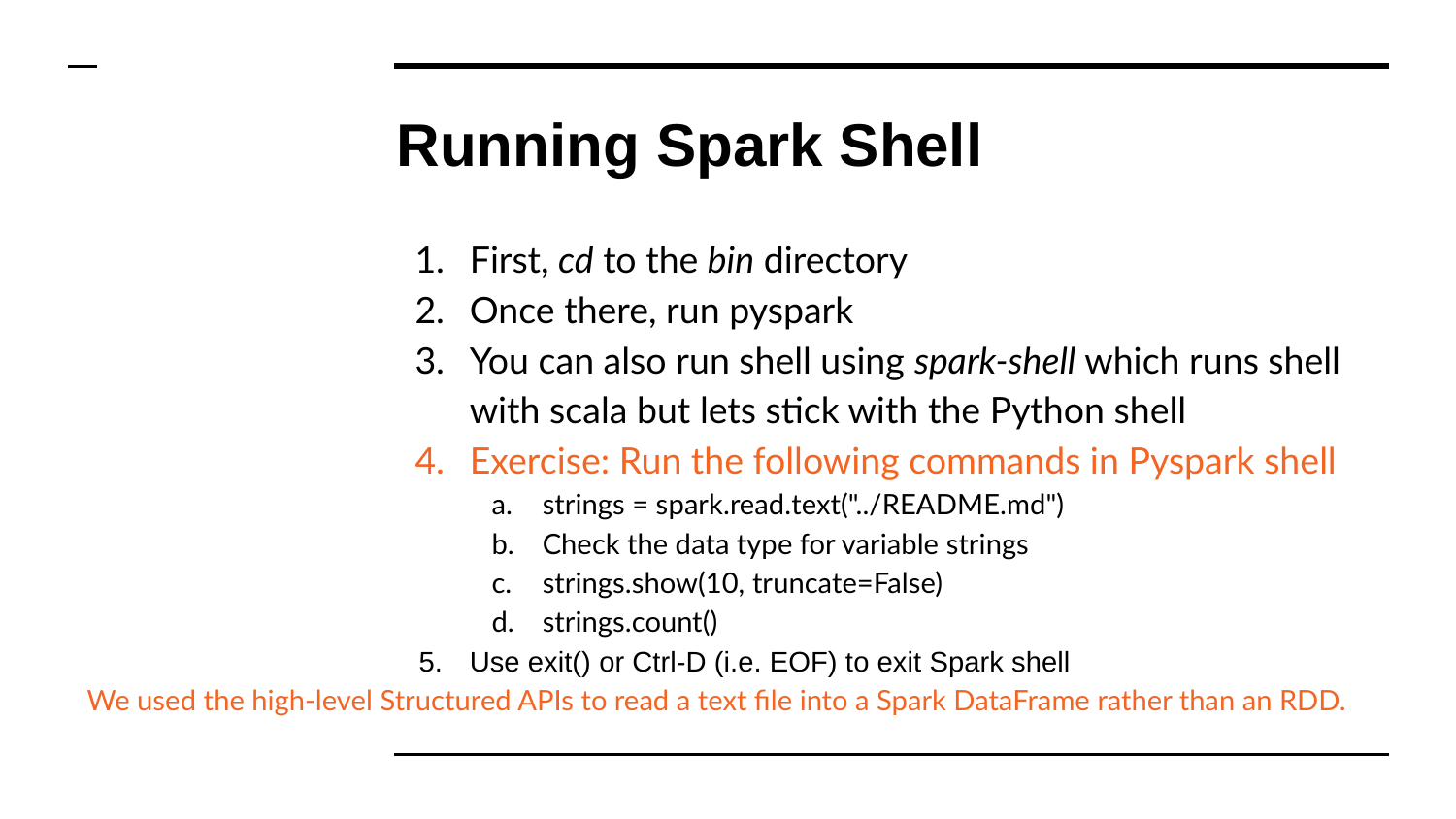

# Running Spark Shell
First, cd to the bin directory
Once there, run pyspark
You can also run shell using spark-shell which runs shell with scala but lets stick with the Python shell
Exercise: Run the following commands in Pyspark shell
strings = spark.read.text("../README.md")
Check the data type for variable strings
strings.show(10, truncate=False)
strings.count()
Use exit() or Ctrl-D (i.e. EOF) to exit Spark shell
We used the high-level Structured APIs to read a text file into a Spark DataFrame rather than an RDD.